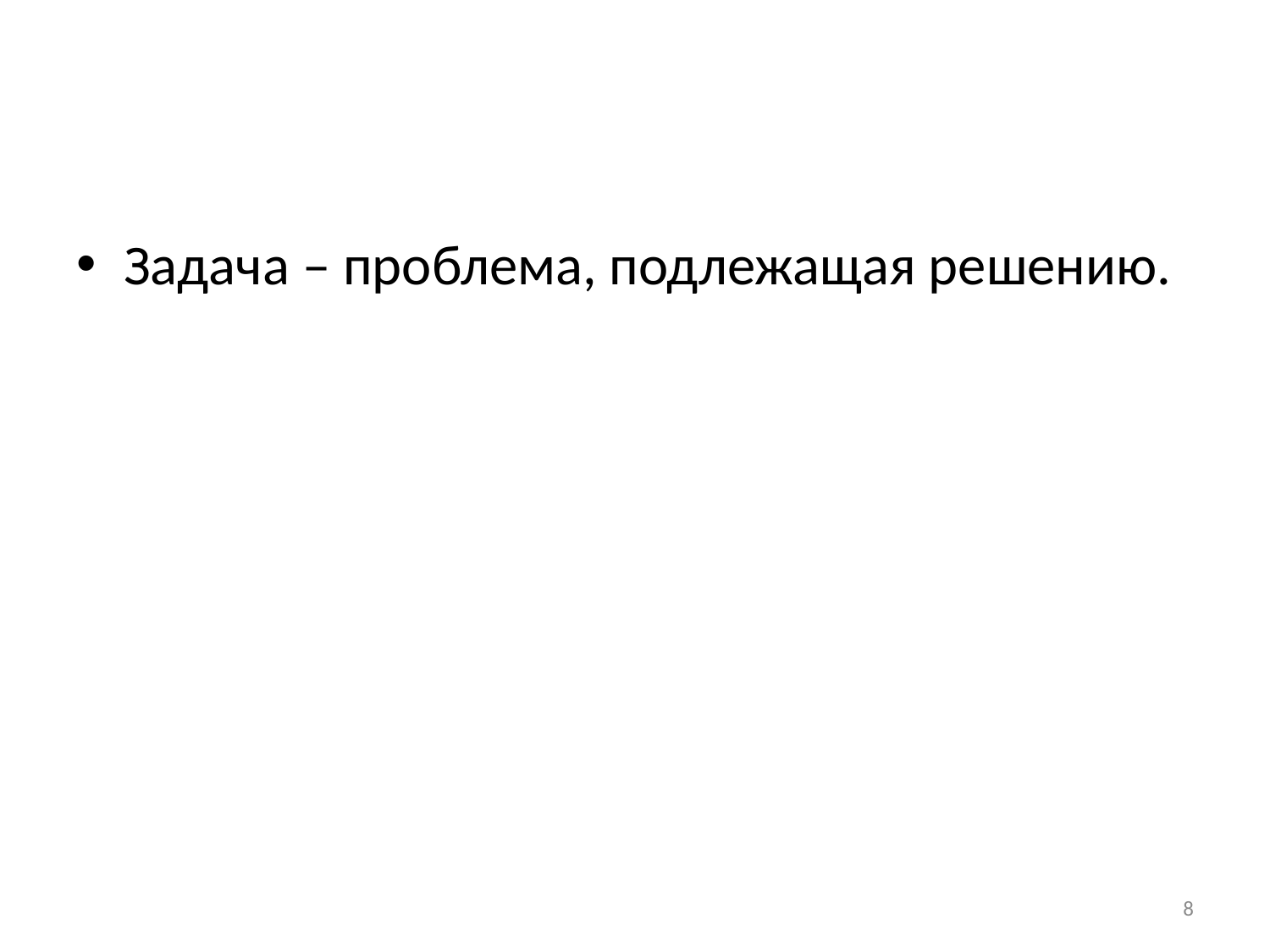

#
Задача – проблема, подлежащая решению.

8